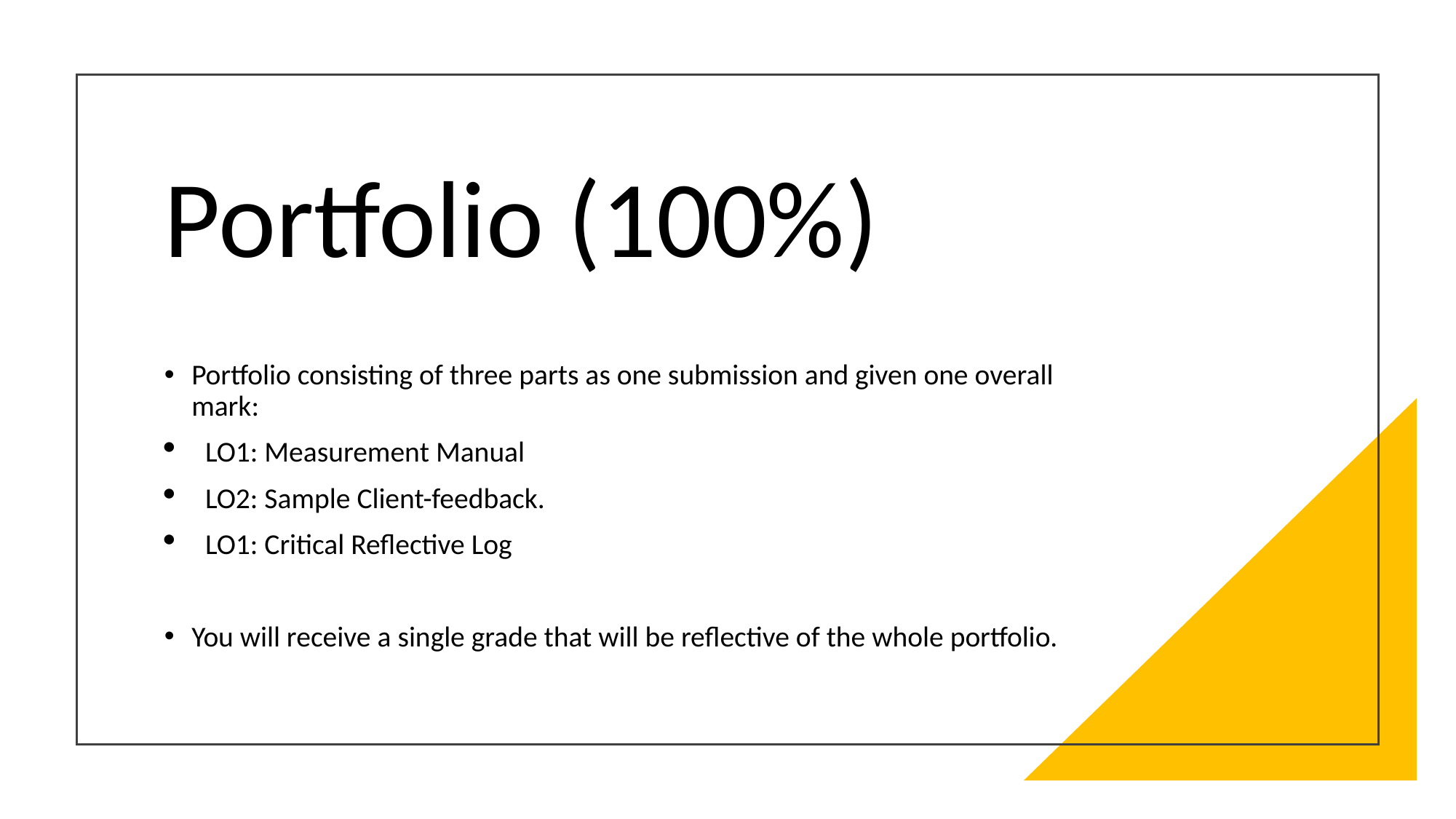

# Portfolio (100%)
Portfolio consisting of three parts as one submission and given one overall mark:
LO1: Measurement Manual
LO2: Sample Client-feedback.
LO1: Critical Reflective Log

You will receive a single grade that will be reflective of the whole portfolio.